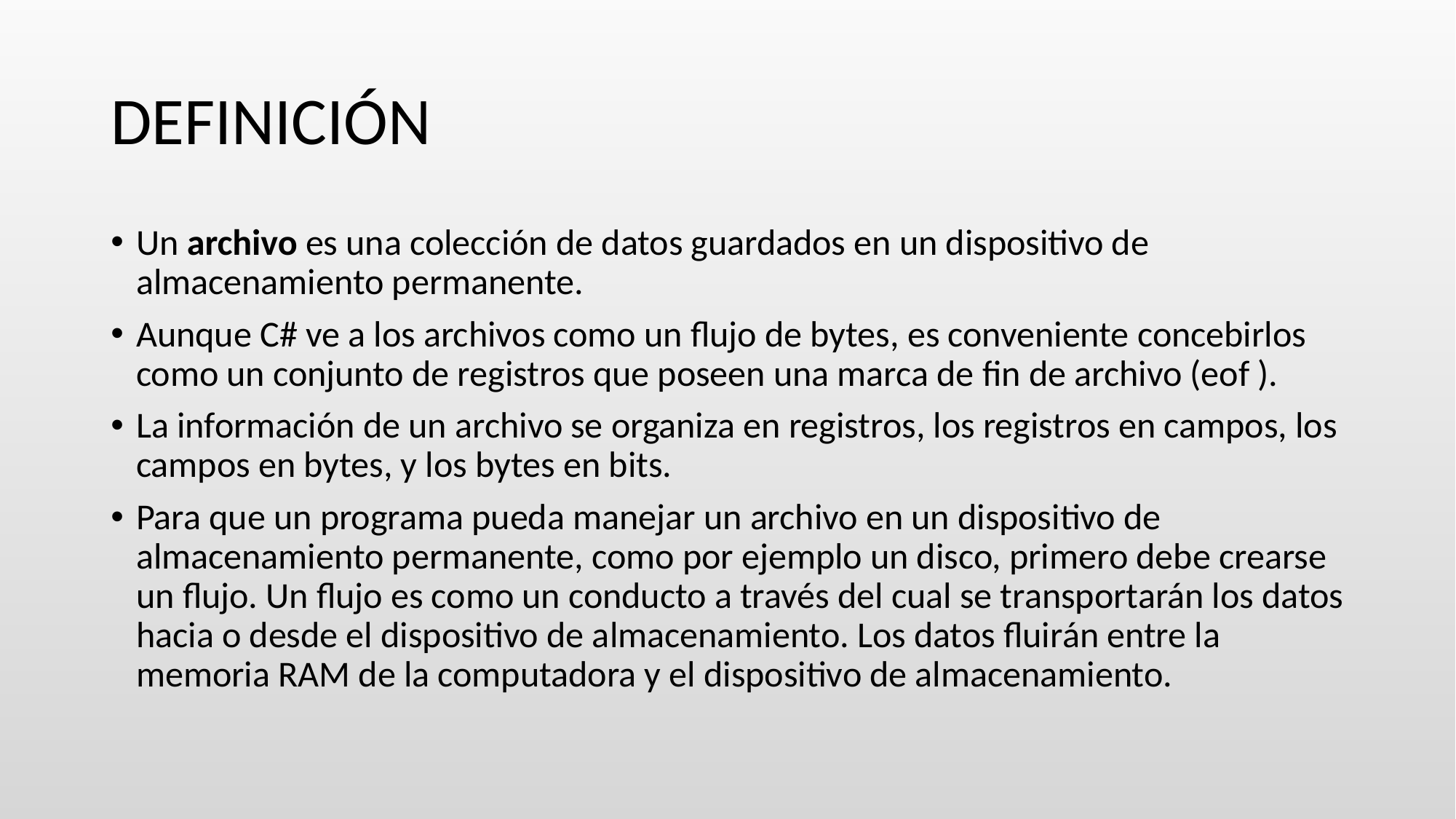

# DEFINICIÓN
Un archivo es una colección de datos guardados en un dispositivo de almacenamiento permanente.
Aunque C# ve a los archivos como un flujo de bytes, es conveniente concebirlos como un conjunto de registros que poseen una marca de fin de archivo (eof ).
La información de un archivo se organiza en registros, los registros en campos, los campos en bytes, y los bytes en bits.
Para que un programa pueda manejar un archivo en un dispositivo de almacenamiento permanente, como por ejemplo un disco, primero debe crearse un flujo. Un flujo es como un conducto a través del cual se transportarán los datos hacia o desde el dispositivo de almacenamiento. Los datos fluirán entre la memoria RAM de la computadora y el dispositivo de almacenamiento.